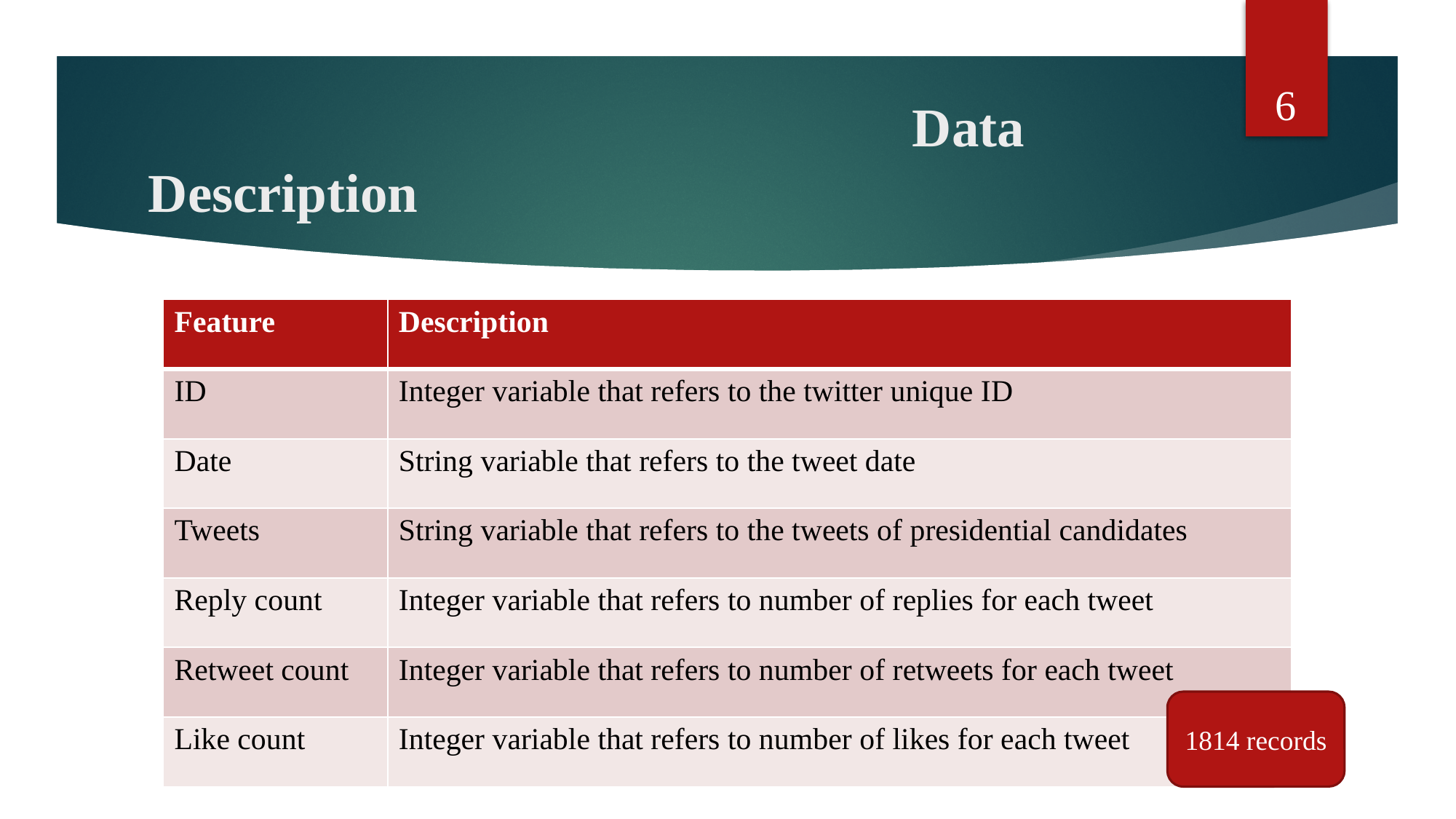

6
# Data Description
| Feature | Description |
| --- | --- |
| ID | Integer variable that refers to the twitter unique ID |
| Date | String variable that refers to the tweet date |
| Tweets | String variable that refers to the tweets of presidential candidates |
| Reply count | Integer variable that refers to number of replies for each tweet |
| Retweet count | Integer variable that refers to number of retweets for each tweet |
| Like count | Integer variable that refers to number of likes for each tweet |
1814 records